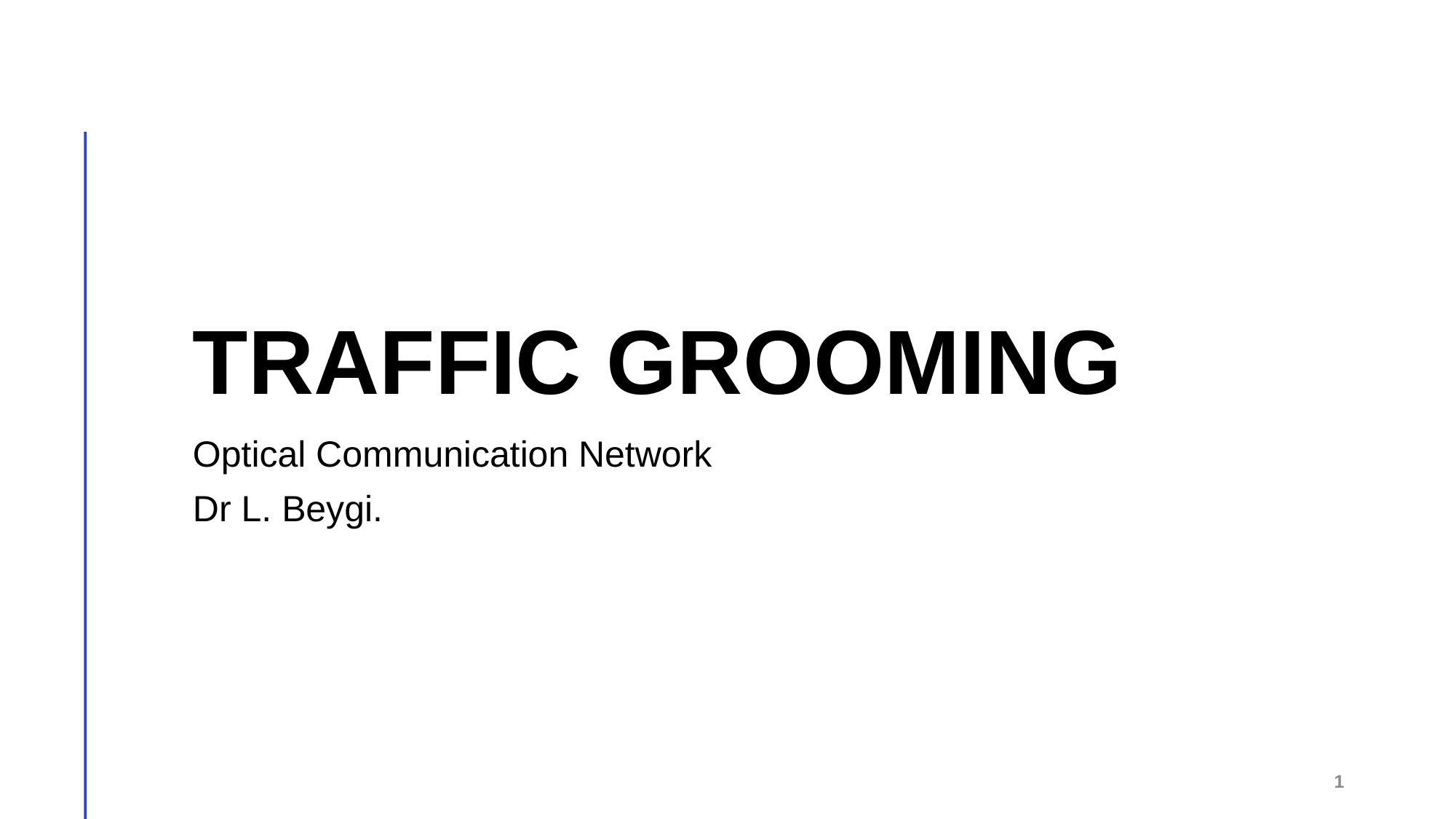

# Traffic Grooming
Optical Communication Network
Dr L. Beygi.

1